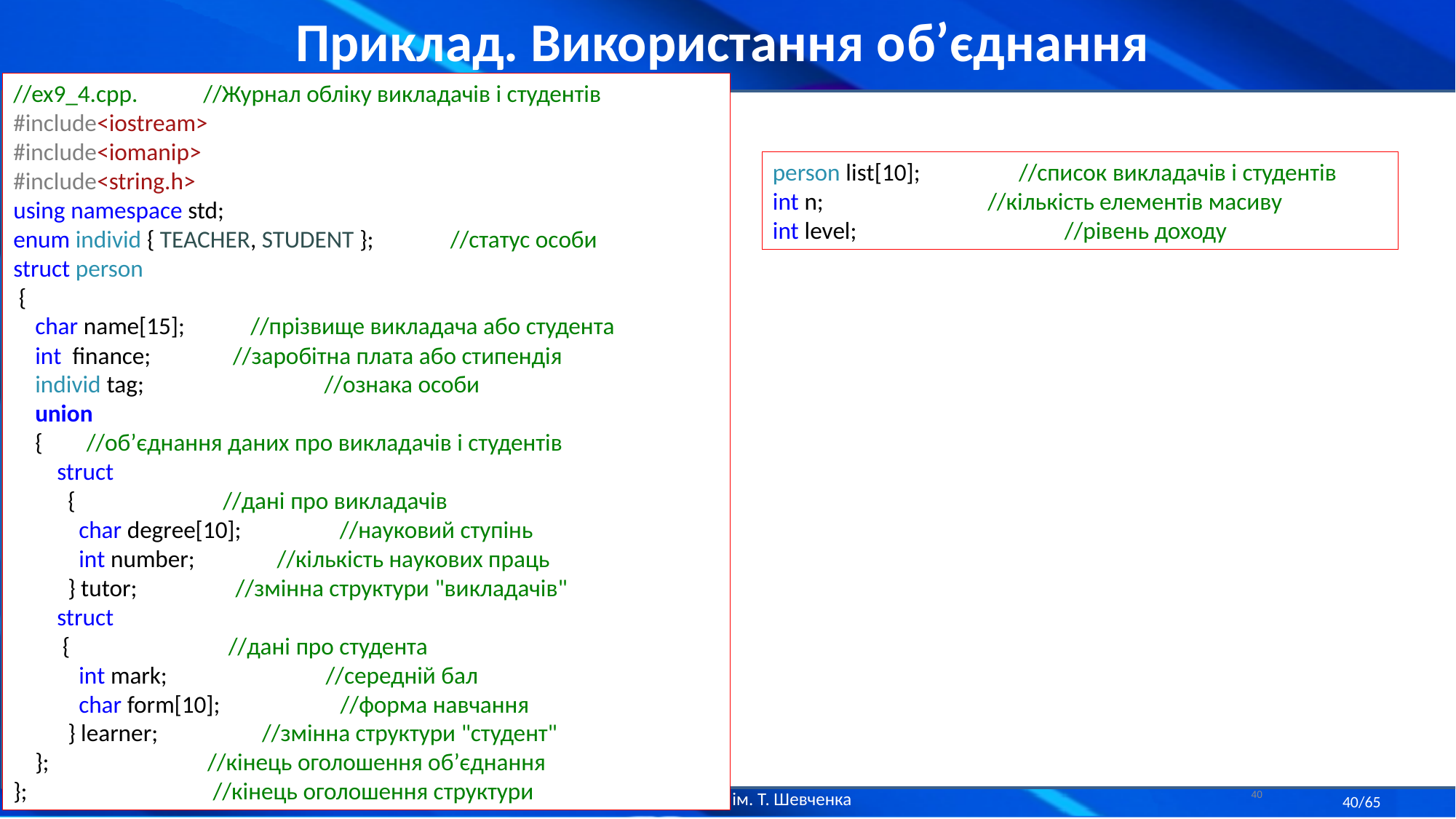

Приклад. Використання об’єднання
//ex9_4.cpp.            //Журнал обліку викладачів і студентів
#include<iostream>
#include<iomanip>
#include<string.h>
using namespace std;
enum individ { TEACHER, STUDENT };              //статус особи
struct person
 {
    char name[15];            //прізвище викладача або студента
    int  finance;               //заробітна плата або стипендія
    individ tag;                                 //ознака особи
    union
    {        //об’єднання даних про викладачів і студентів
        struct
          {                           //дані про викладачів
            char degree[10];                  //науковий ступінь
            int number;               //кількість наукових праць
          } tutor;                  //змінна структури "викладачів"
        struct
         {                             //дані про студента
            int mark;                             //середній бал
            char form[10];                      //форма навчання
          } learner;                   //змінна структури "студент"
    };                             //кінець оголошення об’єднання
};                                  //кінець оголошення структури
person list[10];                  //список викладачів і студентів
int n;                              //кількість елементів масиву
int level;                                      //рівень доходу
40